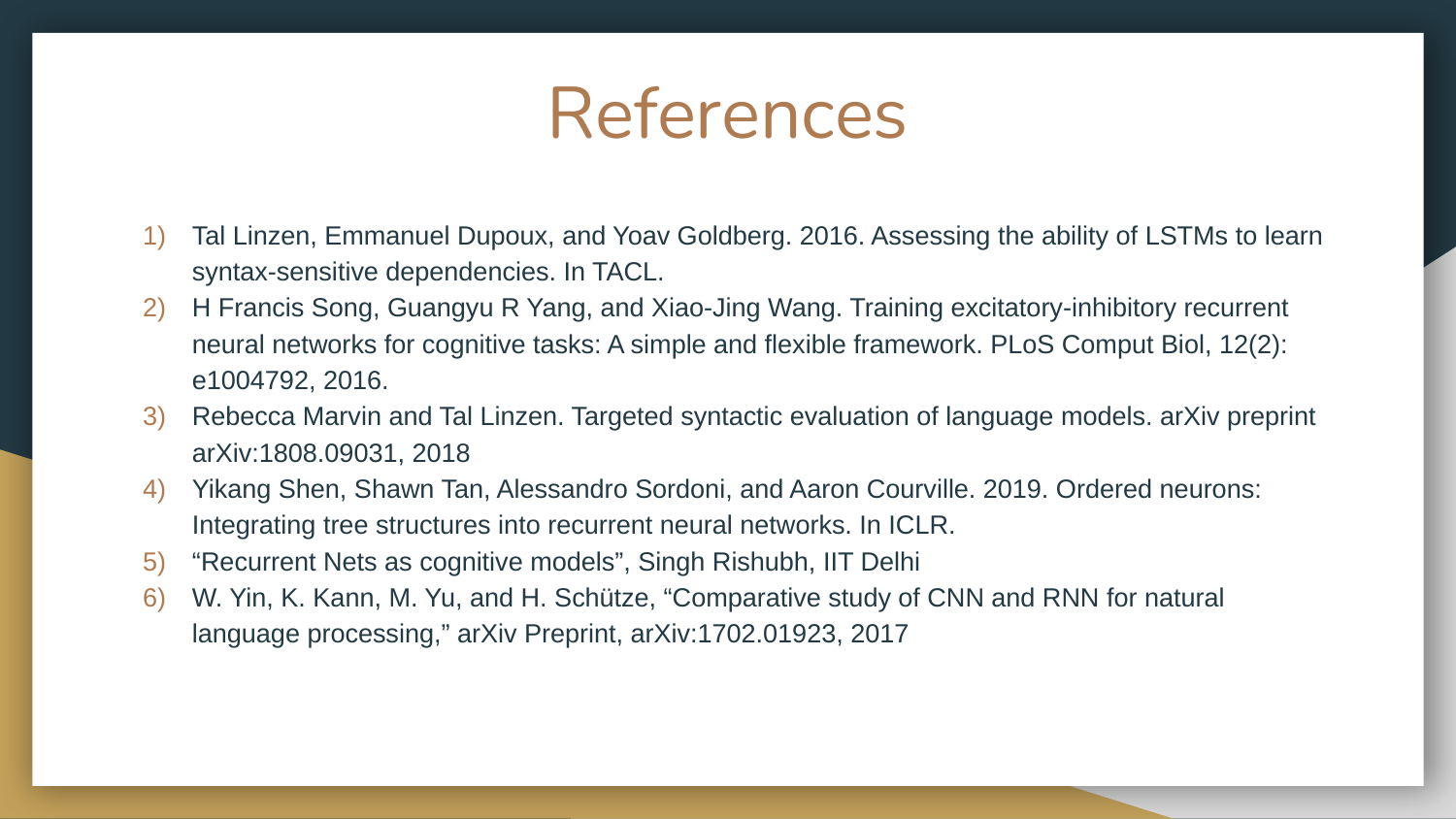

# References
Tal Linzen, Emmanuel Dupoux, and Yoav Goldberg. 2016. Assessing the ability of LSTMs to learn syntax-sensitive dependencies. In TACL.
H Francis Song, Guangyu R Yang, and Xiao-Jing Wang. Training excitatory-inhibitory recurrent neural networks for cognitive tasks: A simple and flexible framework. PLoS Comput Biol, 12(2): e1004792, 2016.
Rebecca Marvin and Tal Linzen. Targeted syntactic evaluation of language models. arXiv preprint arXiv:1808.09031, 2018
Yikang Shen, Shawn Tan, Alessandro Sordoni, and Aaron Courville. 2019. Ordered neurons: Integrating tree structures into recurrent neural networks. In ICLR.
“Recurrent Nets as cognitive models”, Singh Rishubh, IIT Delhi
W. Yin, K. Kann, M. Yu, and H. Schütze, “Comparative study of CNN and RNN for natural language processing,” arXiv Preprint, arXiv:1702.01923, 2017